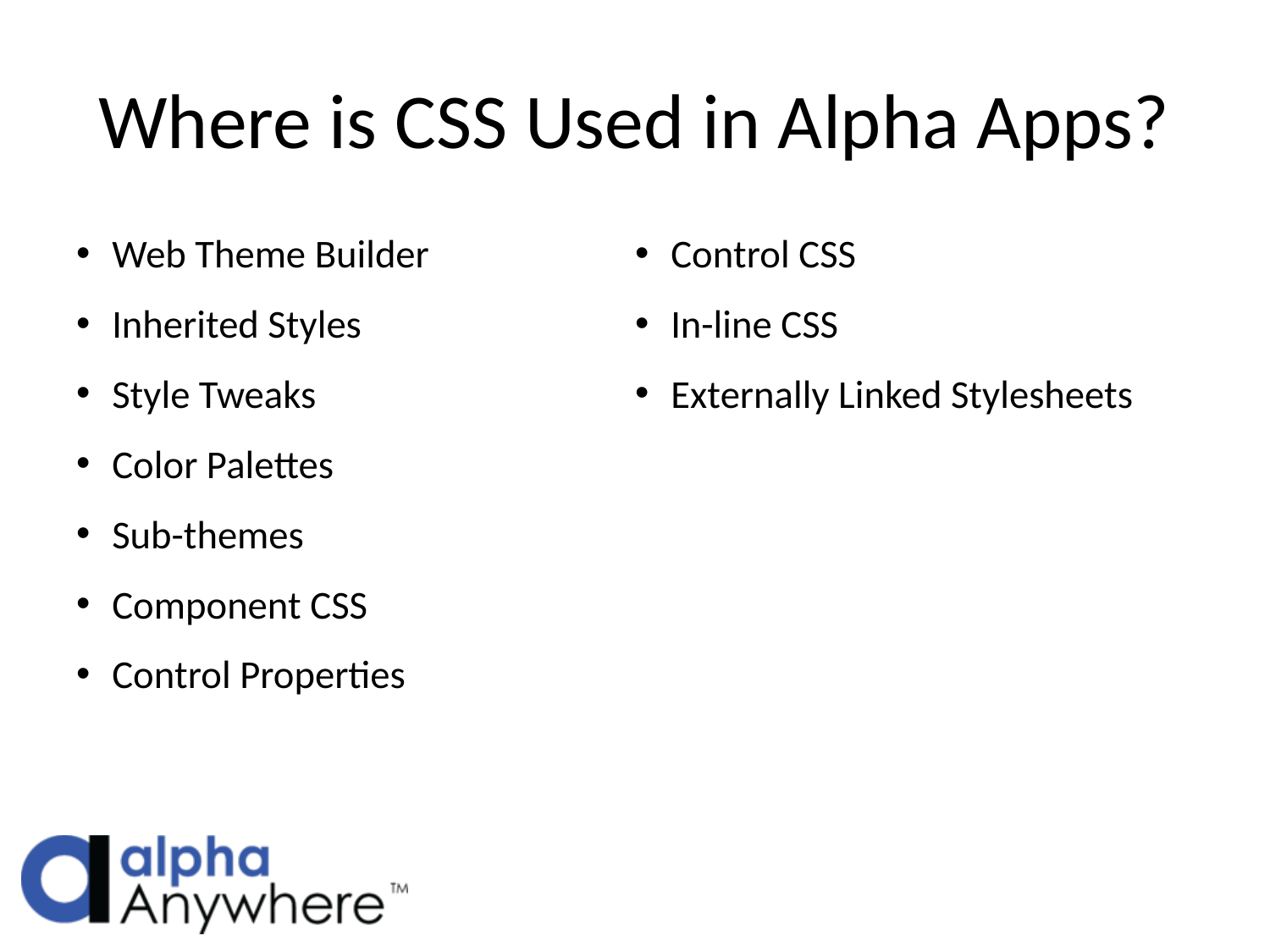

# Where is CSS Used in Alpha Apps?
Web Theme Builder
Inherited Styles
Style Tweaks
Color Palettes
Sub-themes
Component CSS
Control Properties
Control CSS
In-line CSS
Externally Linked Stylesheets